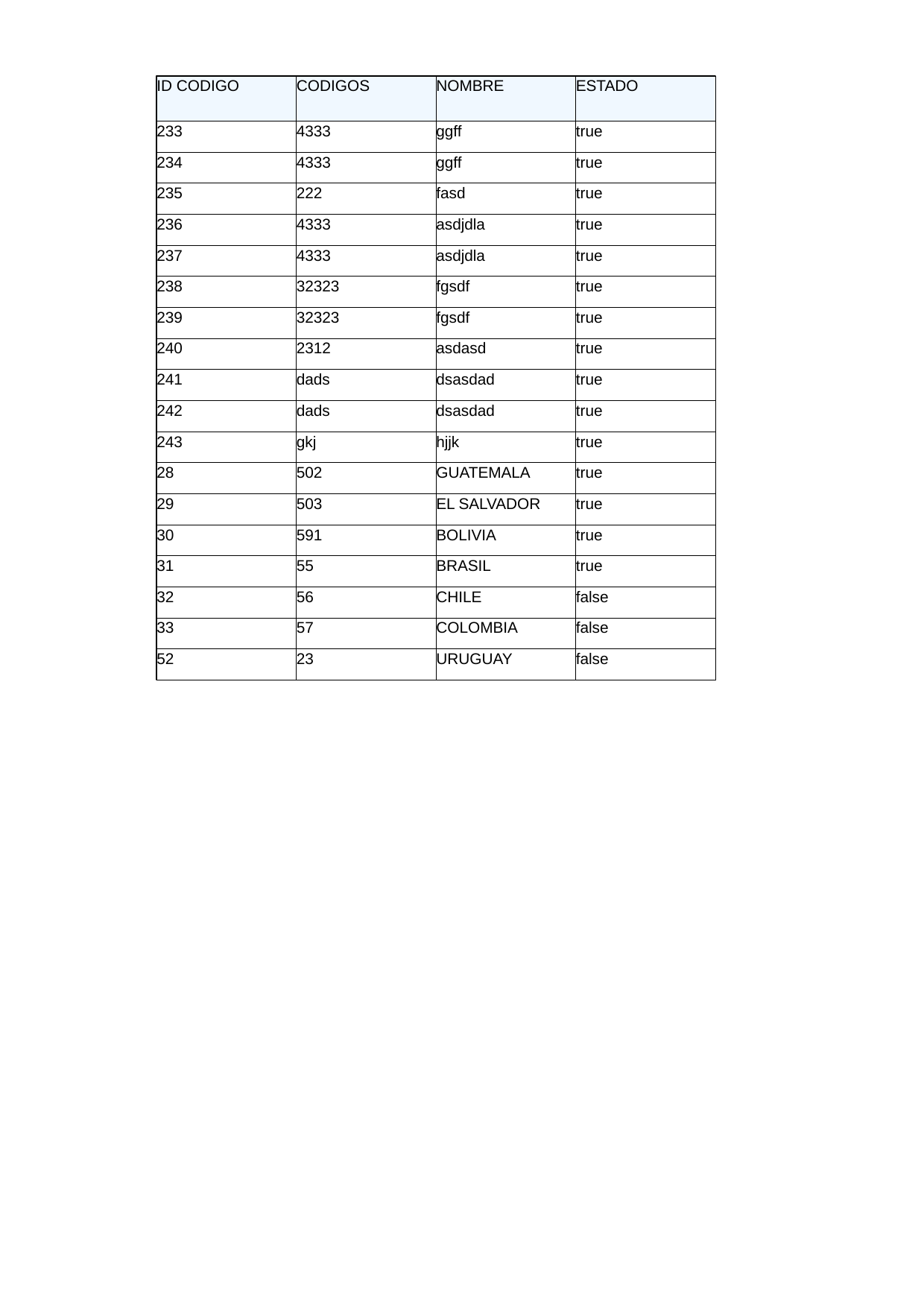

ID CODIGO

CODIGOS

NOMBRE

ESTADO

233

4333

ggff

true

234

4333

ggff

true

235

222

fasd

true

236

4333

asdjdla

true

237

4333

asdjdla

true

238

32323

fgsdf

true

239

32323

fgsdf

true

240

2312

asdasd

true

241

dads

dsasdad

true

242

dads

dsasdad

true

243

gkj

hjjk

true

28

502

GUATEMALA

true

29

503

EL SALVADOR

true

30

591

BOLIVIA

true

31

55

BRASIL

true

32

56

CHILE

false

33

57

COLOMBIA

false

52

23

URUGUAY

false